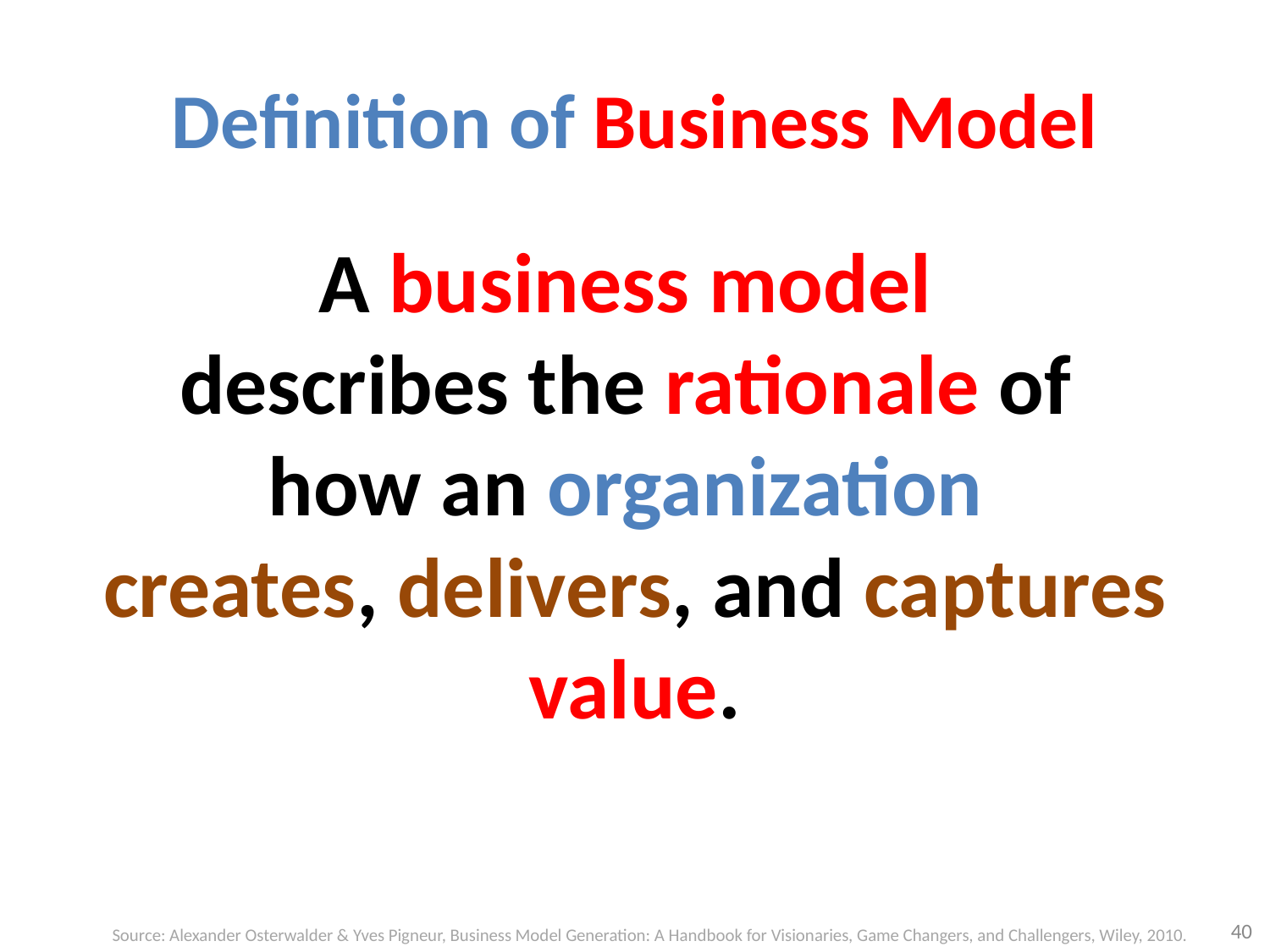

# Definition of Business Model
A business model
describes the rationale of
how an organization
creates, delivers, and captures value.
40
Source: Alexander Osterwalder & Yves Pigneur, Business Model Generation: A Handbook for Visionaries, Game Changers, and Challengers, Wiley, 2010.